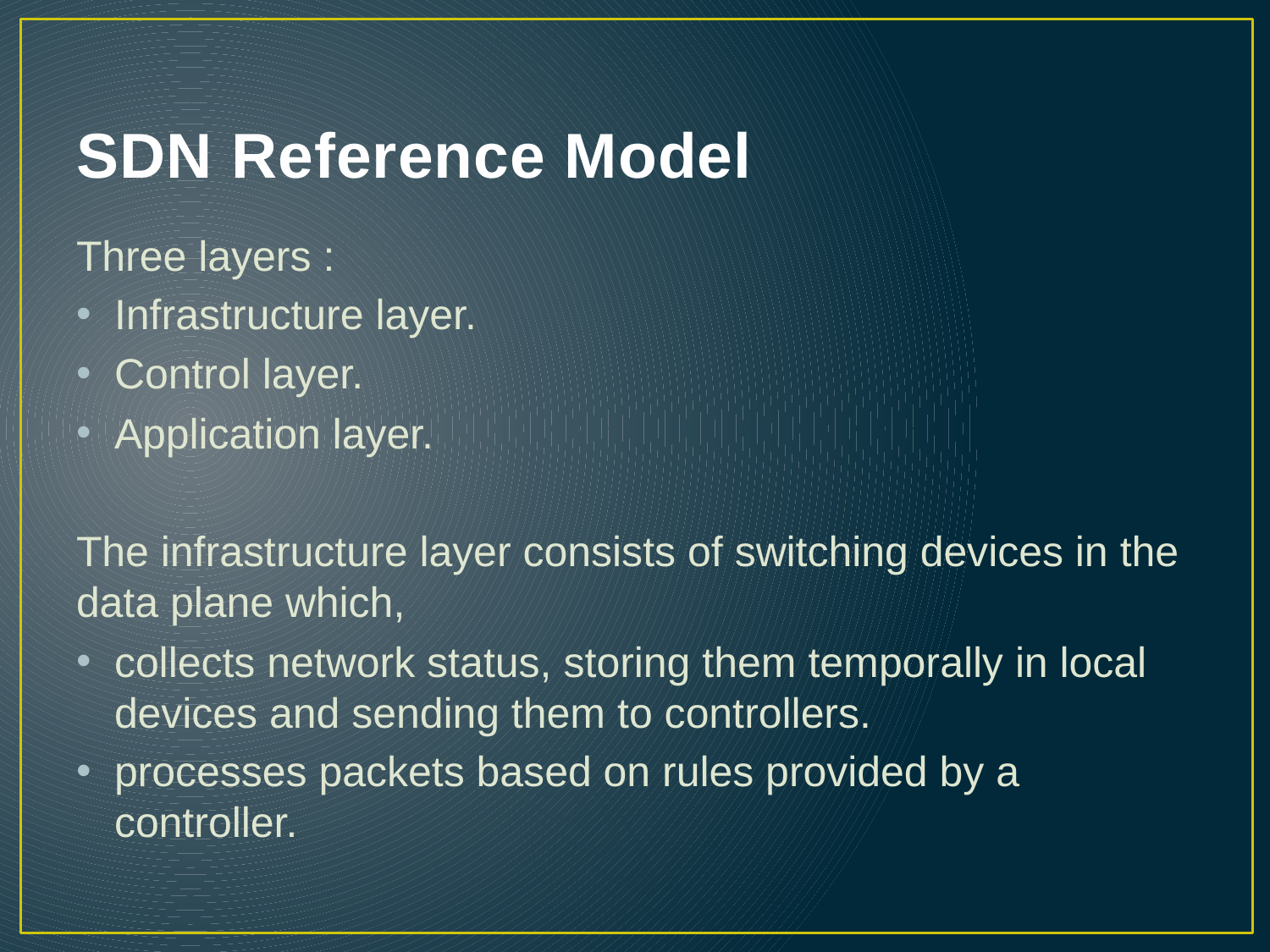

# SDN Reference Model
Three layers :
Infrastructure layer.
Control layer.
Application layer.

The infrastructure layer consists of switching devices in the data plane which,
collects network status, storing them temporally in local devices and sending them to controllers.
processes packets based on rules provided by a controller.